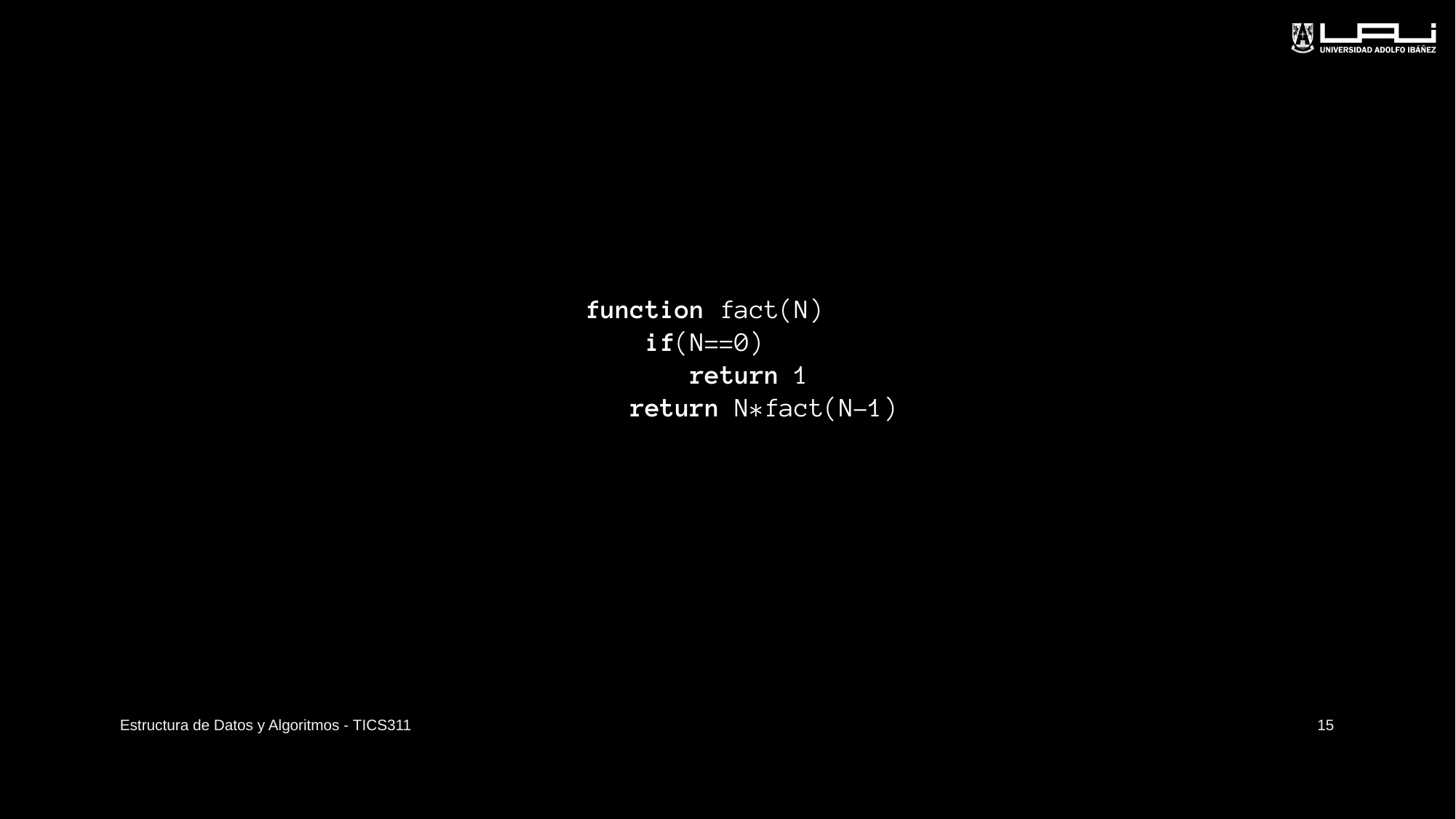

function fact(N)
    if(N==0)
       return 1
   return N*fact(N-1)
Estructura de Datos y Algoritmos - TICS311
15